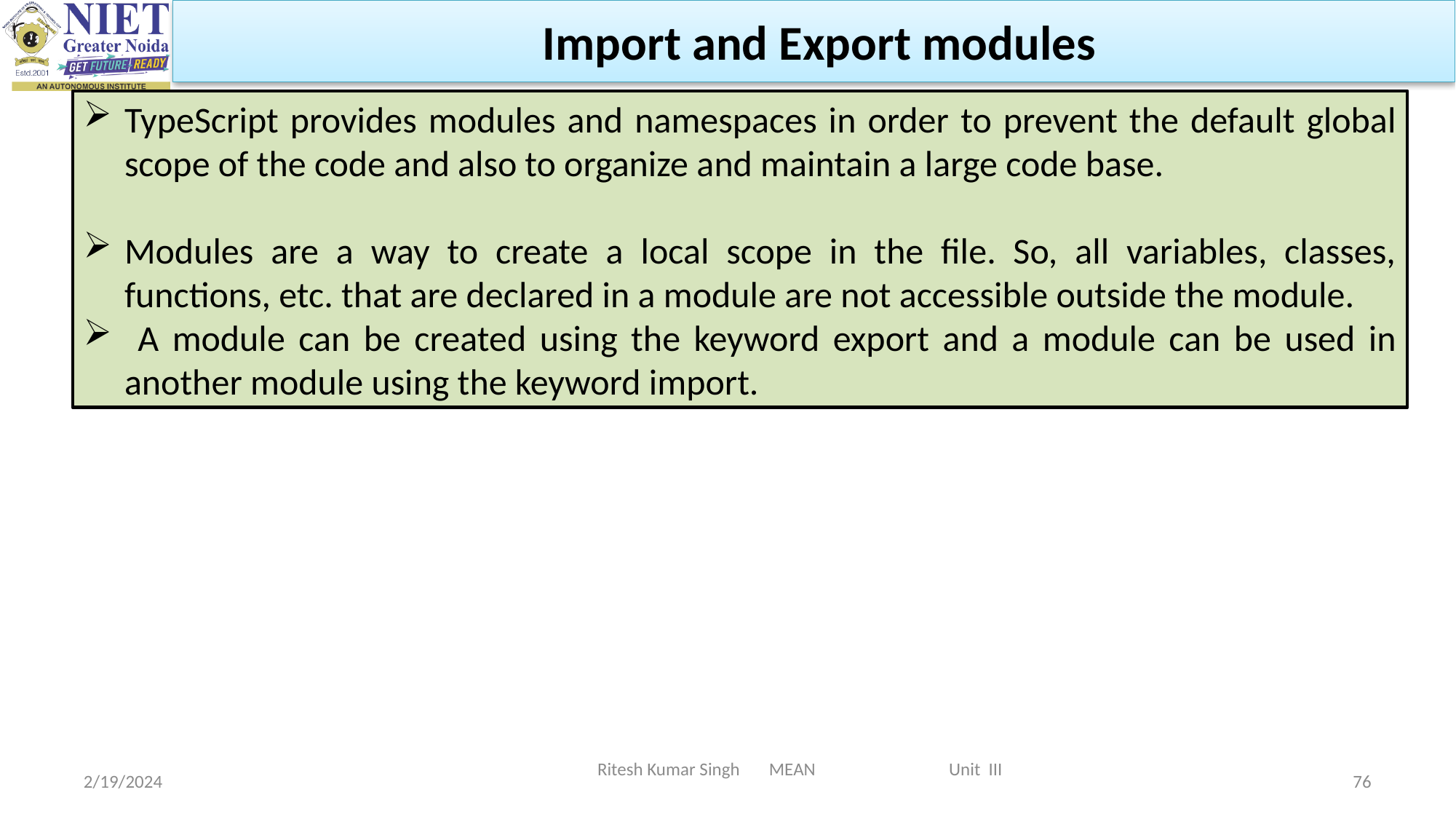

Import and Export modules
TypeScript provides modules and namespaces in order to prevent the default global scope of the code and also to organize and maintain a large code base.

Modules are a way to create a local scope in the file. So, all variables, classes, functions, etc. that are declared in a module are not accessible outside the module.
 A module can be created using the keyword export and a module can be used in another module using the keyword import.

Ritesh Kumar Singh       MEAN                                Unit  III
2/19/2024
76